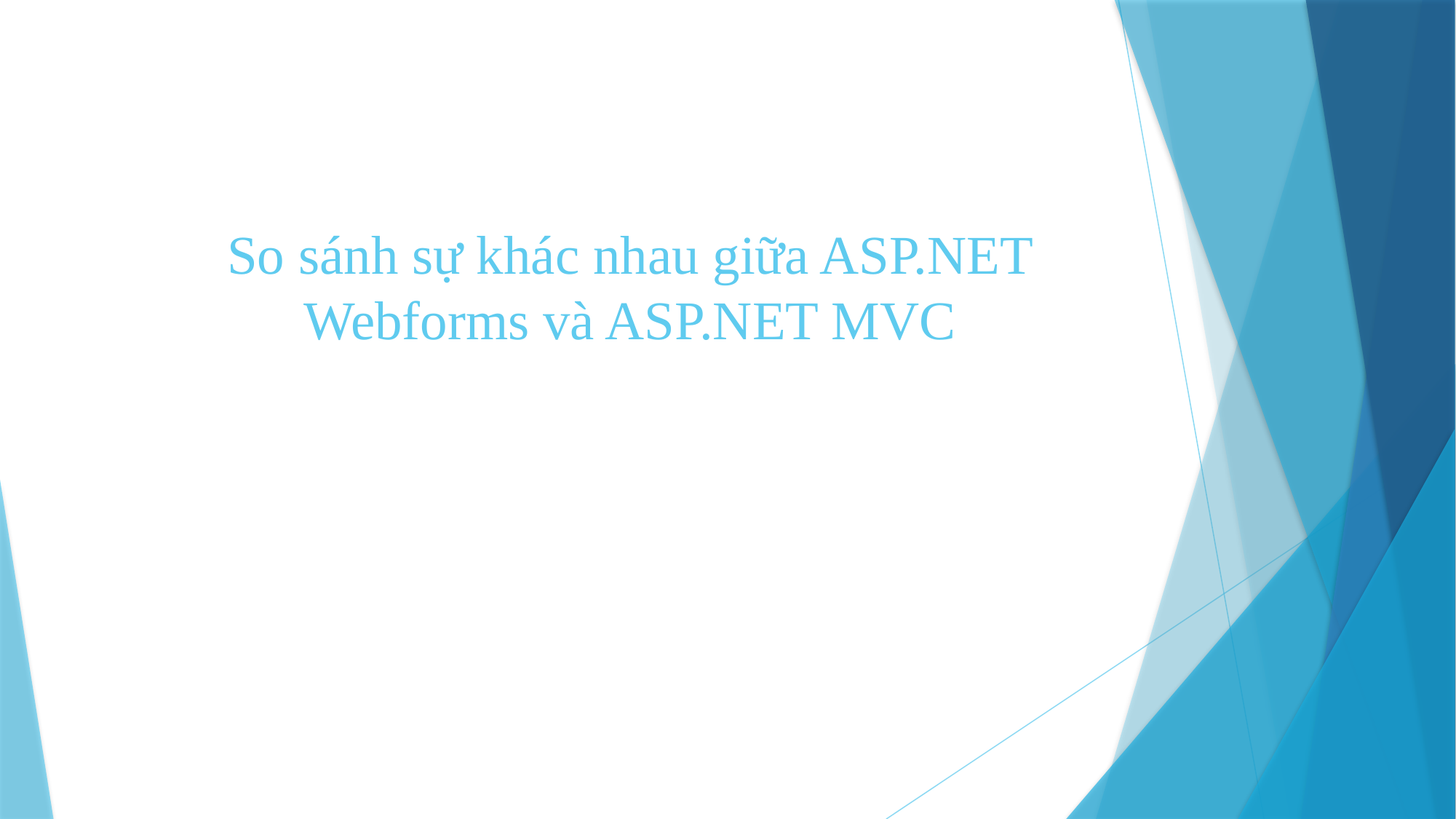

# So sánh sự khác nhau giữa ASP.NET Webforms và ASP.NET MVC